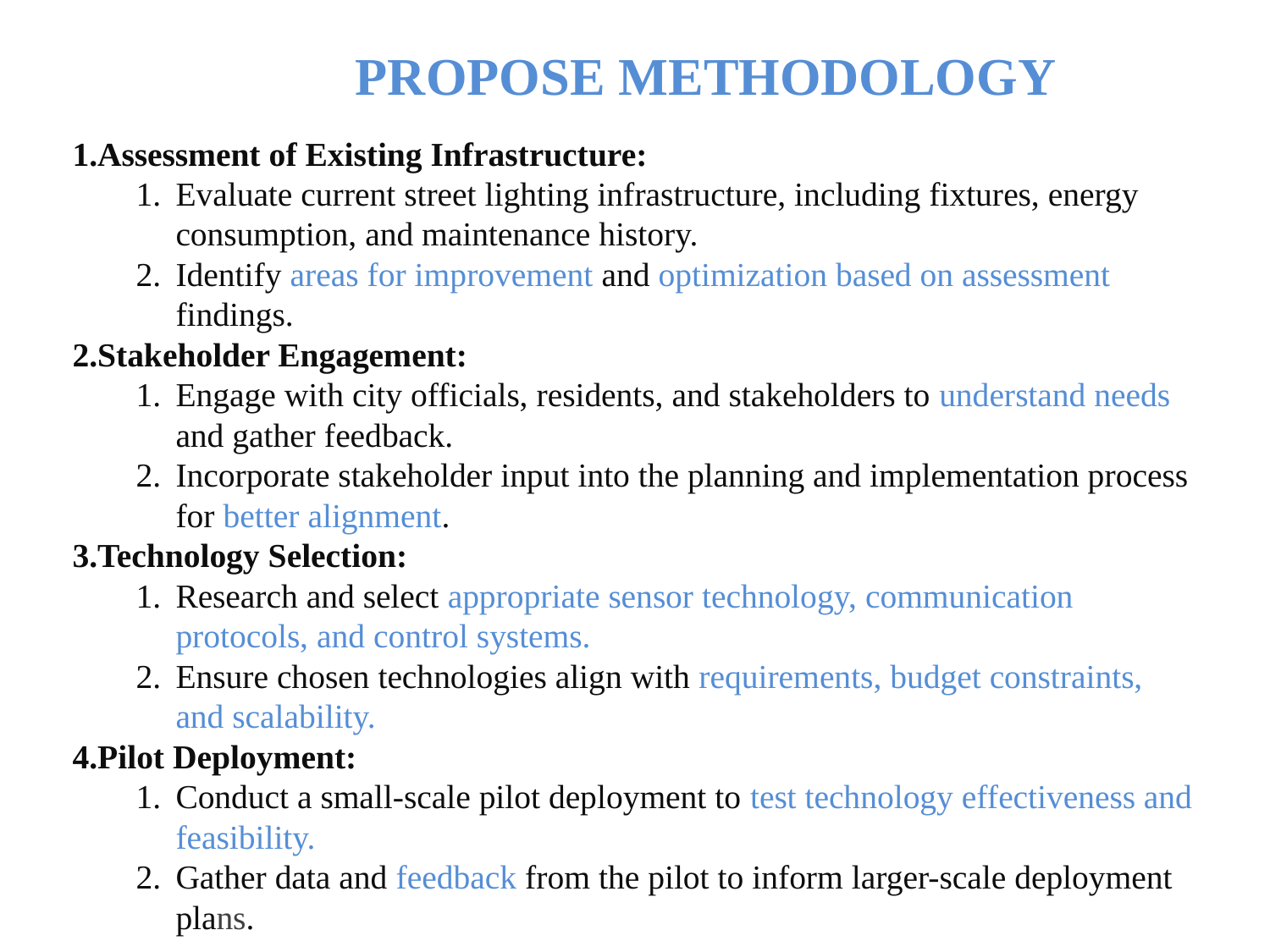

PROPOSE METHODOLOGY
Assessment of Existing Infrastructure:
Evaluate current street lighting infrastructure, including fixtures, energy consumption, and maintenance history.
Identify areas for improvement and optimization based on assessment findings.
Stakeholder Engagement:
Engage with city officials, residents, and stakeholders to understand needs and gather feedback.
Incorporate stakeholder input into the planning and implementation process for better alignment.
Technology Selection:
Research and select appropriate sensor technology, communication protocols, and control systems.
Ensure chosen technologies align with requirements, budget constraints, and scalability.
Pilot Deployment:
Conduct a small-scale pilot deployment to test technology effectiveness and feasibility.
Gather data and feedback from the pilot to inform larger-scale deployment plans.